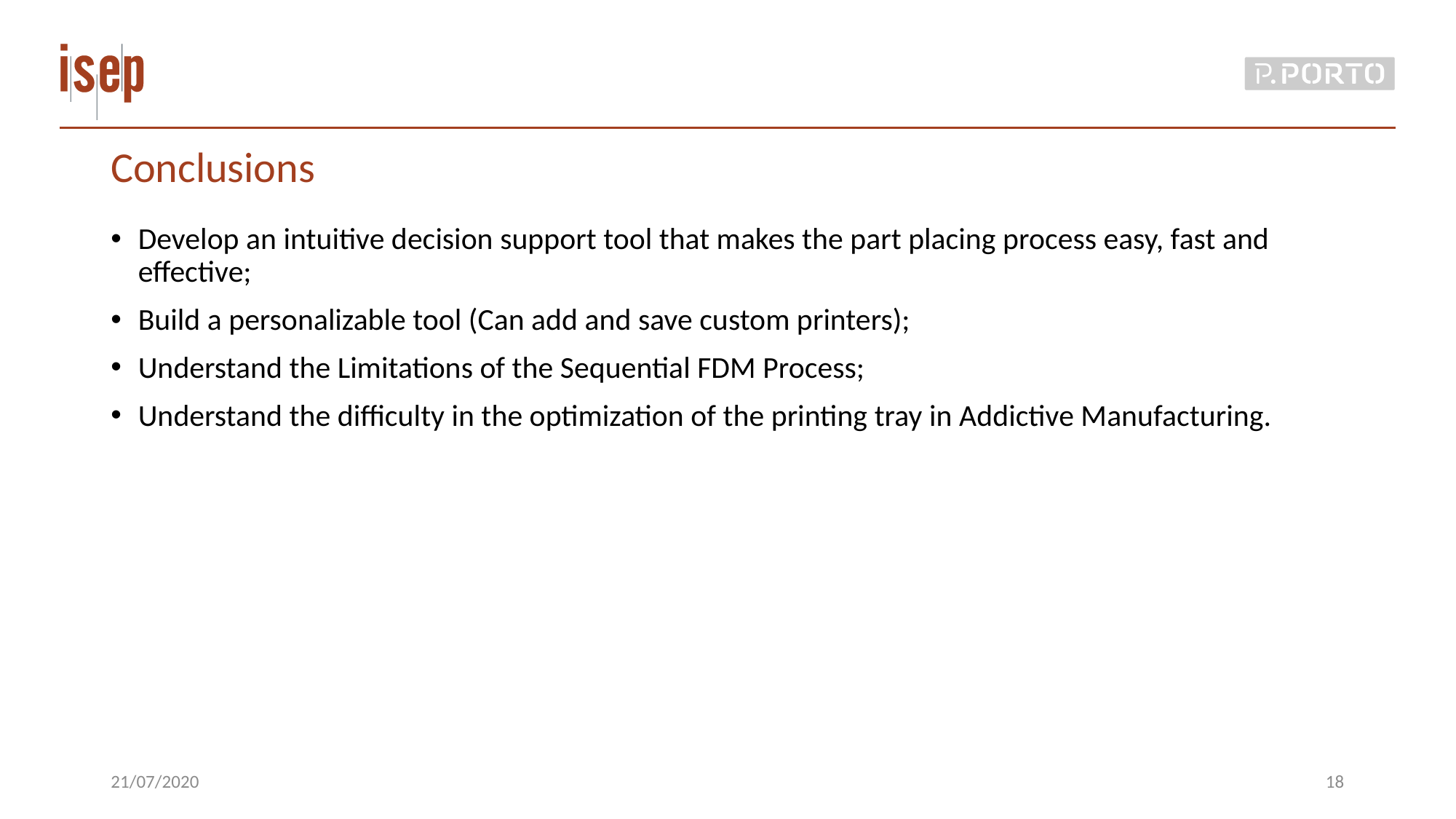

# Conclusions
Develop an intuitive decision support tool that makes the part placing process easy, fast and effective;
Build a personalizable tool (Can add and save custom printers);
Understand the Limitations of the Sequential FDM Process;
Understand the difficulty in the optimization of the printing tray in Addictive Manufacturing.

21/07/2020
18